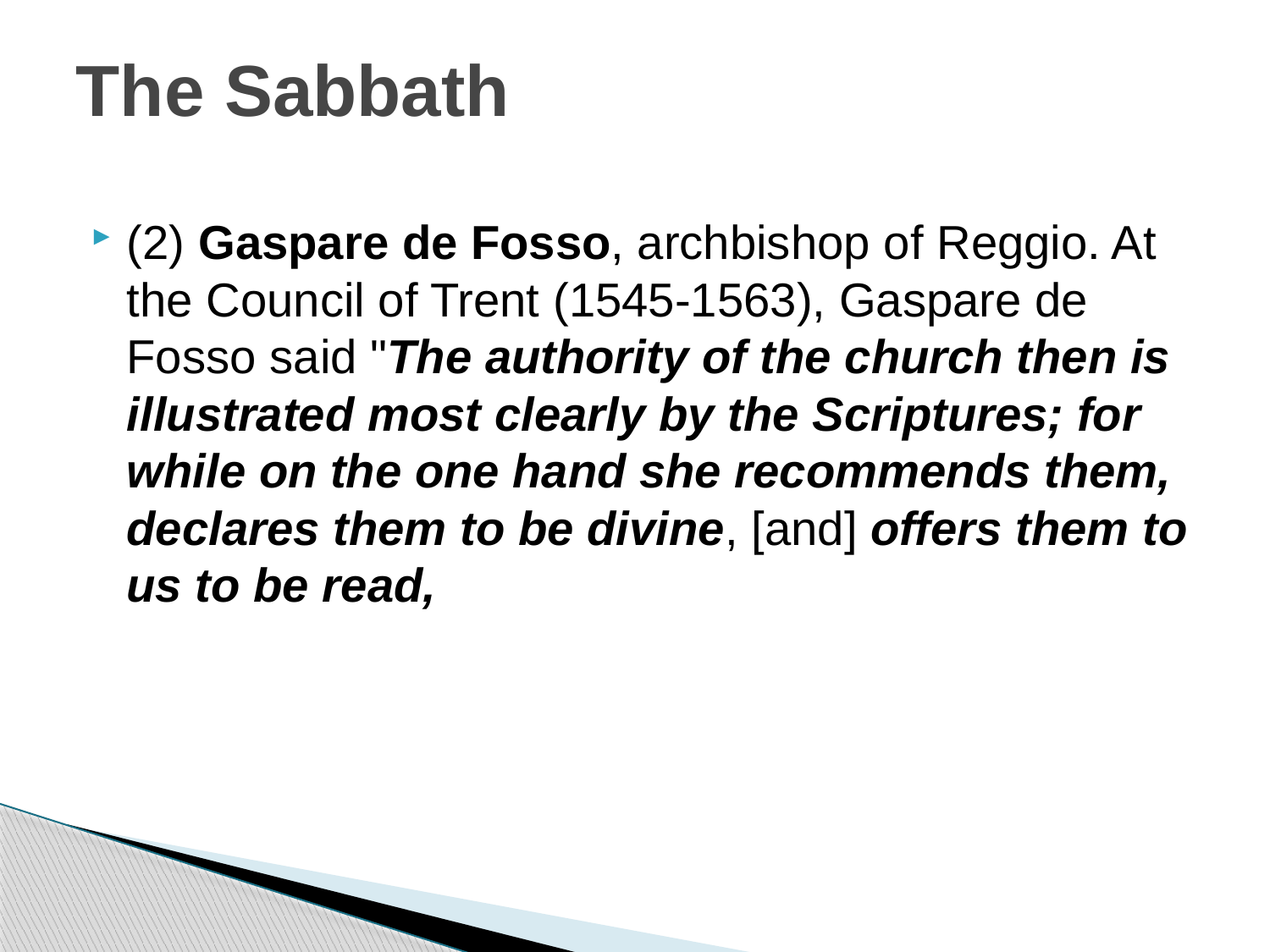

# The Sabbath
(2) Gaspare de Fosso, archbishop of Reggio. At the Council of Trent (1545-1563), Gaspare de Fosso said "The authority of the church then is illustrated most clearly by the Scriptures; for while on the one hand she recommends them, declares them to be divine, [and] offers them to us to be read,